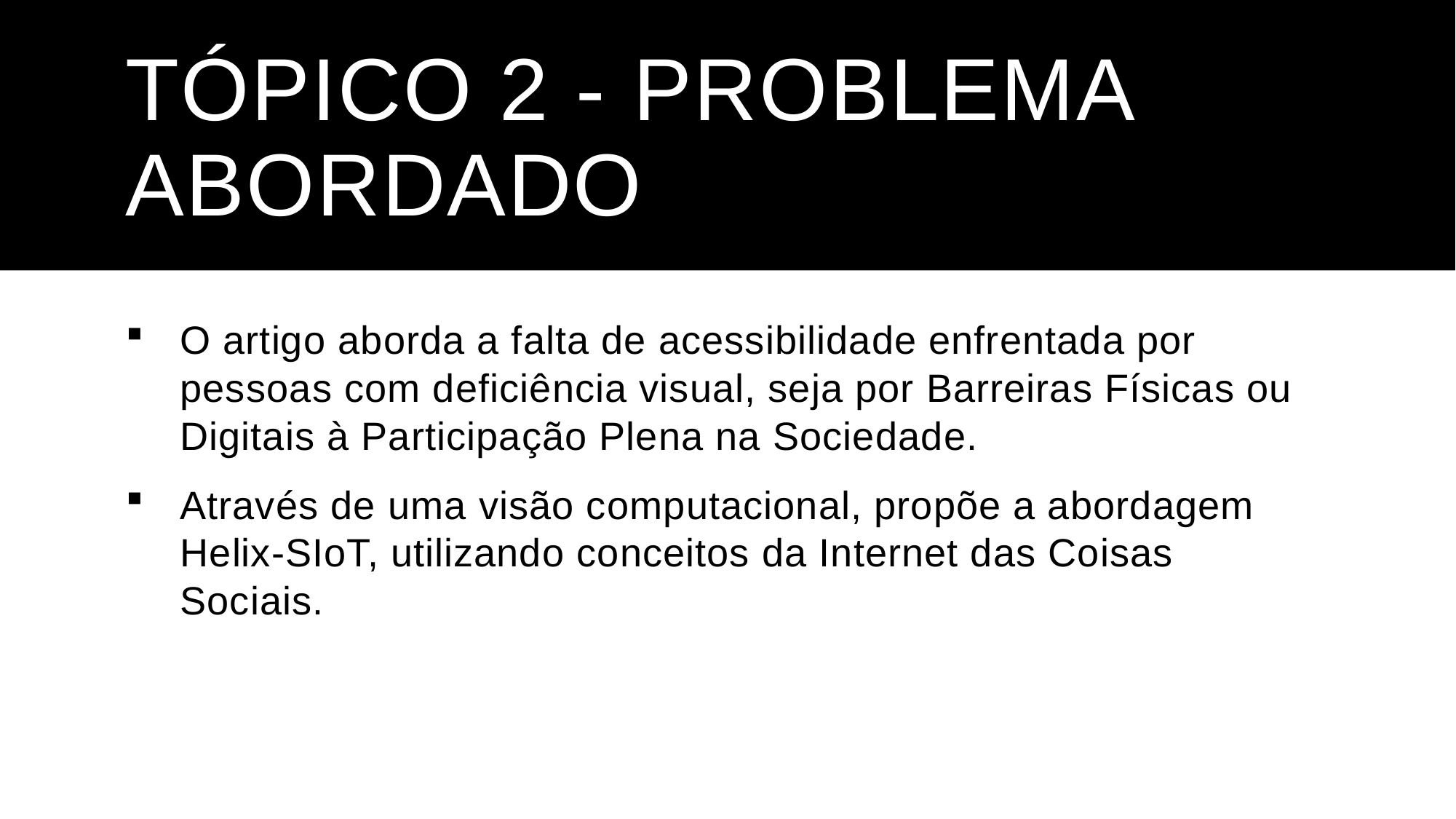

# Tópico 2 - Problema abordado
O artigo aborda a falta de acessibilidade enfrentada por pessoas com deficiência visual, seja por Barreiras Físicas ou Digitais à Participação Plena na Sociedade.
Através de uma visão computacional, propõe a abordagem Helix-SIoT, utilizando conceitos da Internet das Coisas Sociais.